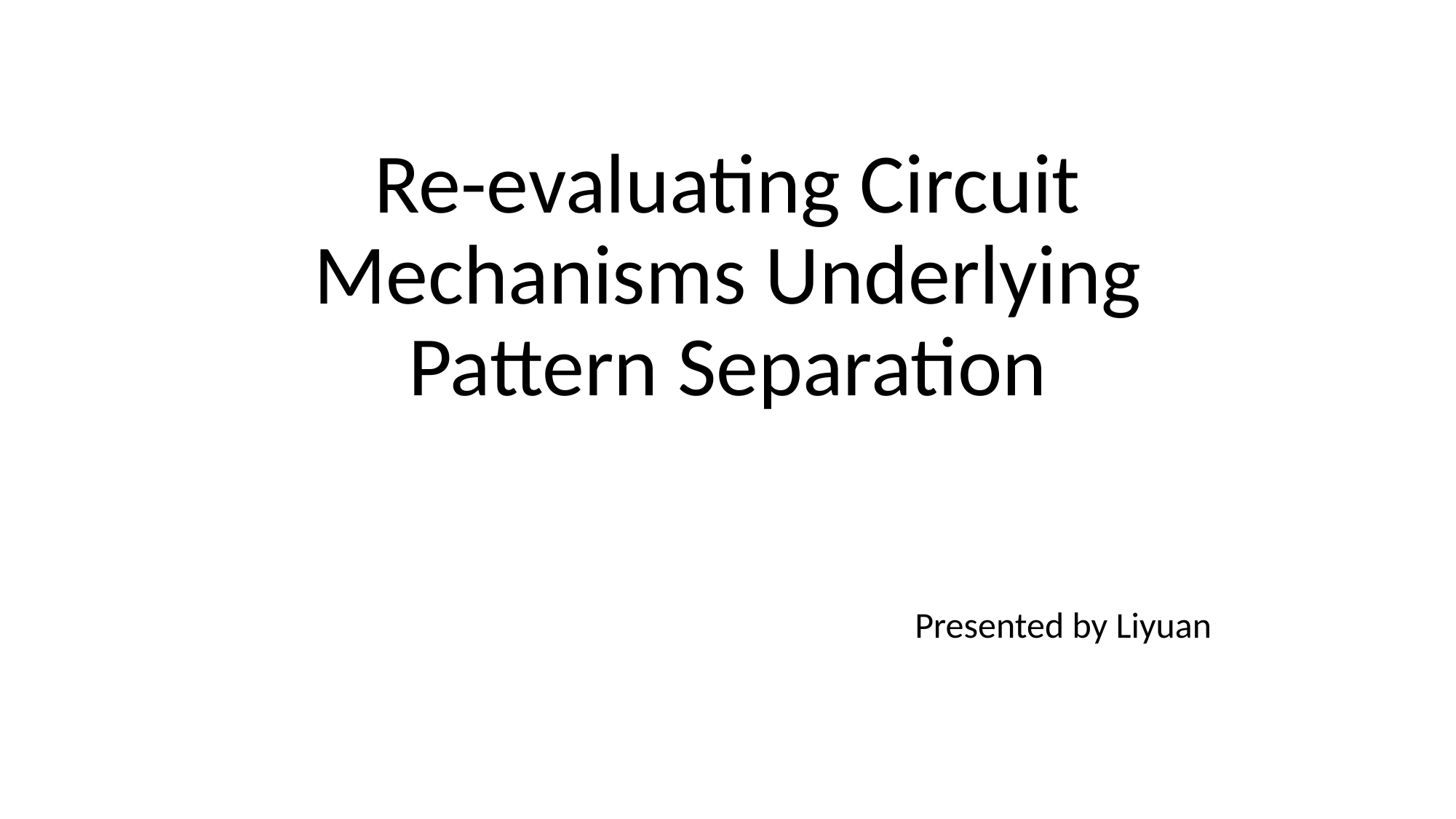

# Re-evaluating Circuit Mechanisms Underlying Pattern Separation
Presented by Liyuan